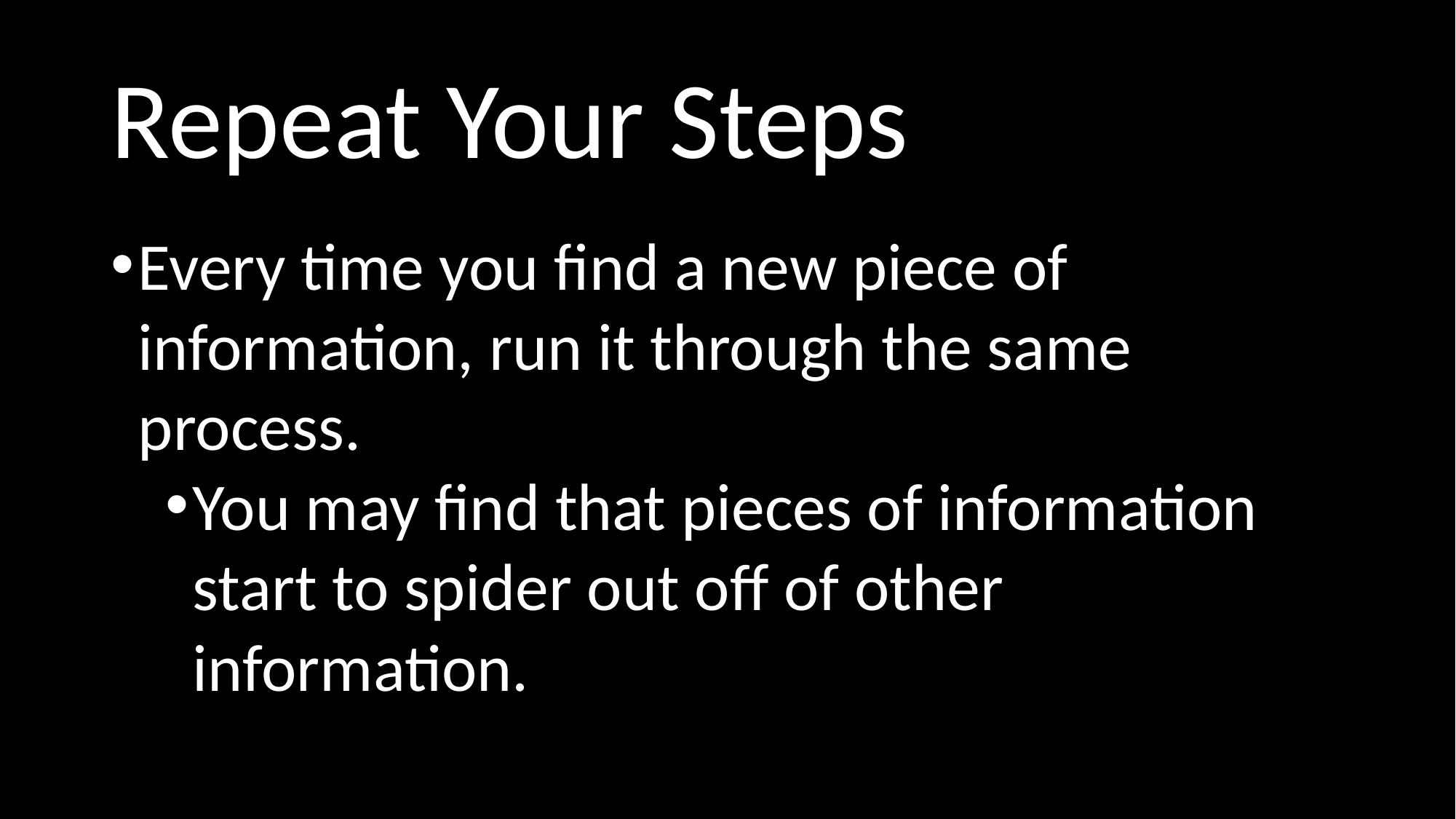

# Repeat Your Steps
Every time you find a new piece of information, run it through the same process.
You may find that pieces of information start to spider out off of other information.